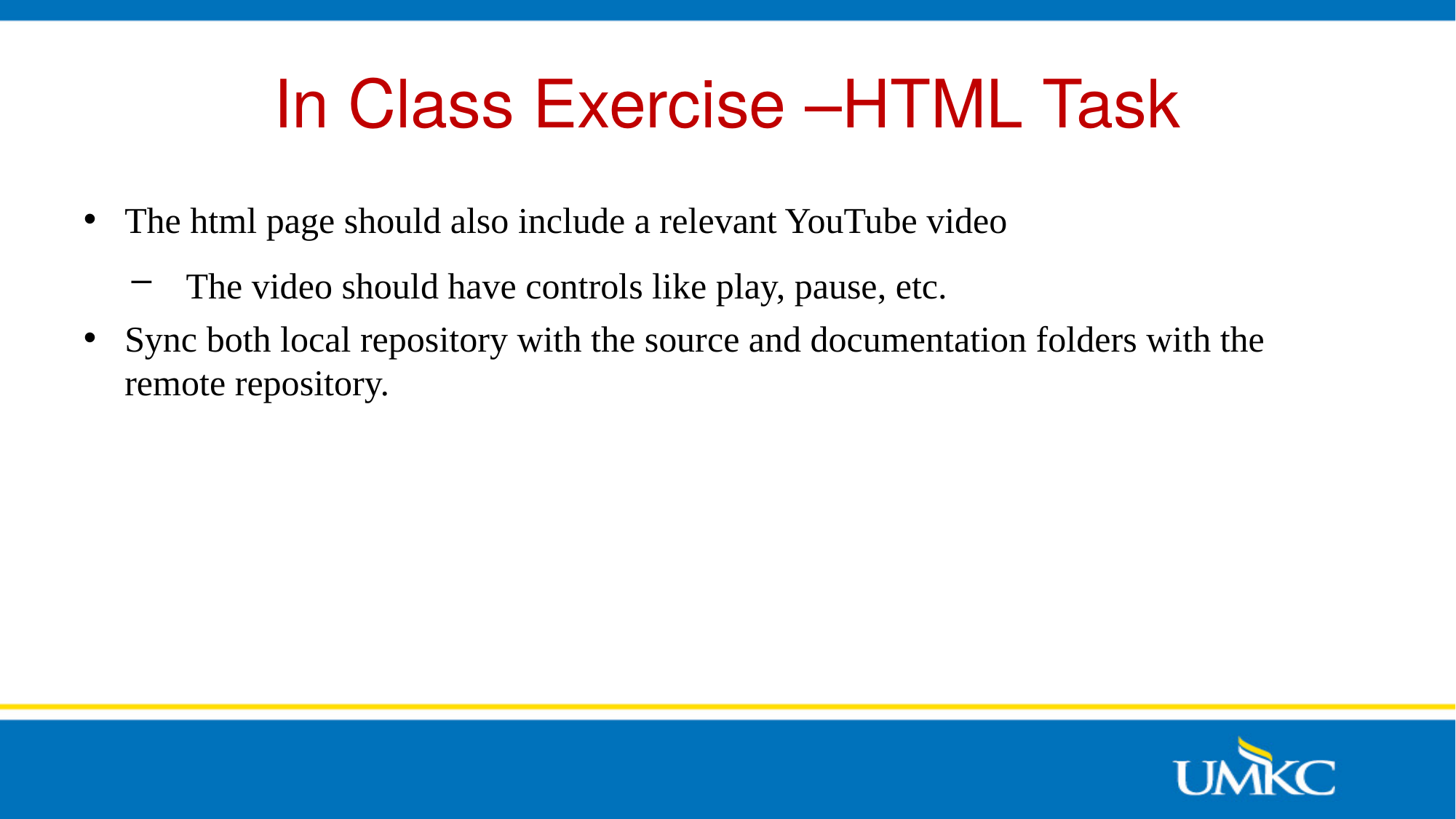

# In Class Exercise –HTML Task
The html page should also include a relevant YouTube video
The video should have controls like play, pause, etc.
Sync both local repository with the source and documentation folders with the remote repository.